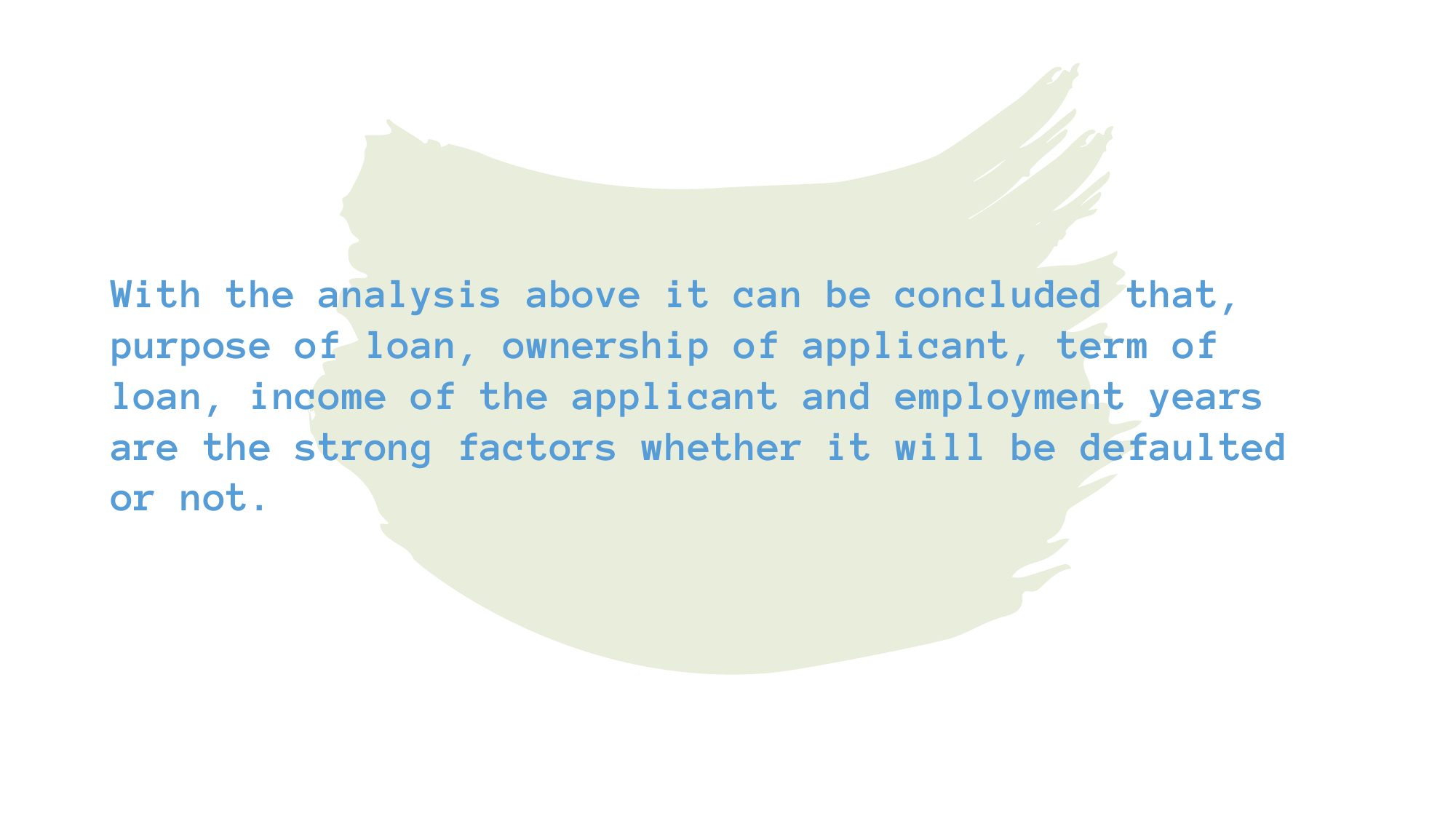

With the analysis above it can be concluded that, purpose of loan, ownership of applicant, term of loan, income of the applicant and employment years are the strong factors whether it will be defaulted or not.